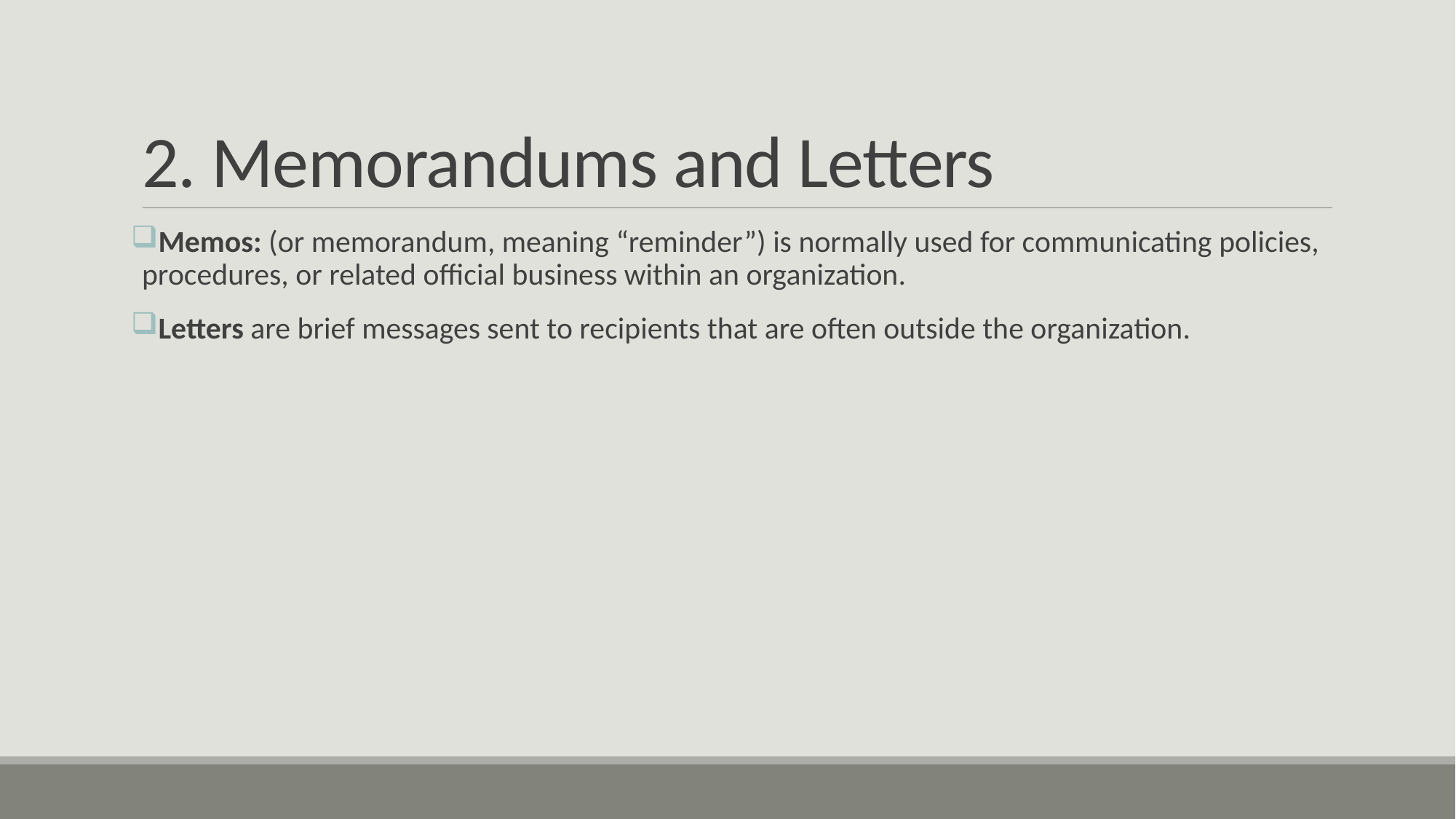

# 2. Memorandums and Letters
Memos: (or memorandum, meaning “reminder”) is normally used for communicating policies, procedures, or related official business within an organization.
Letters are brief messages sent to recipients that are often outside the organization.